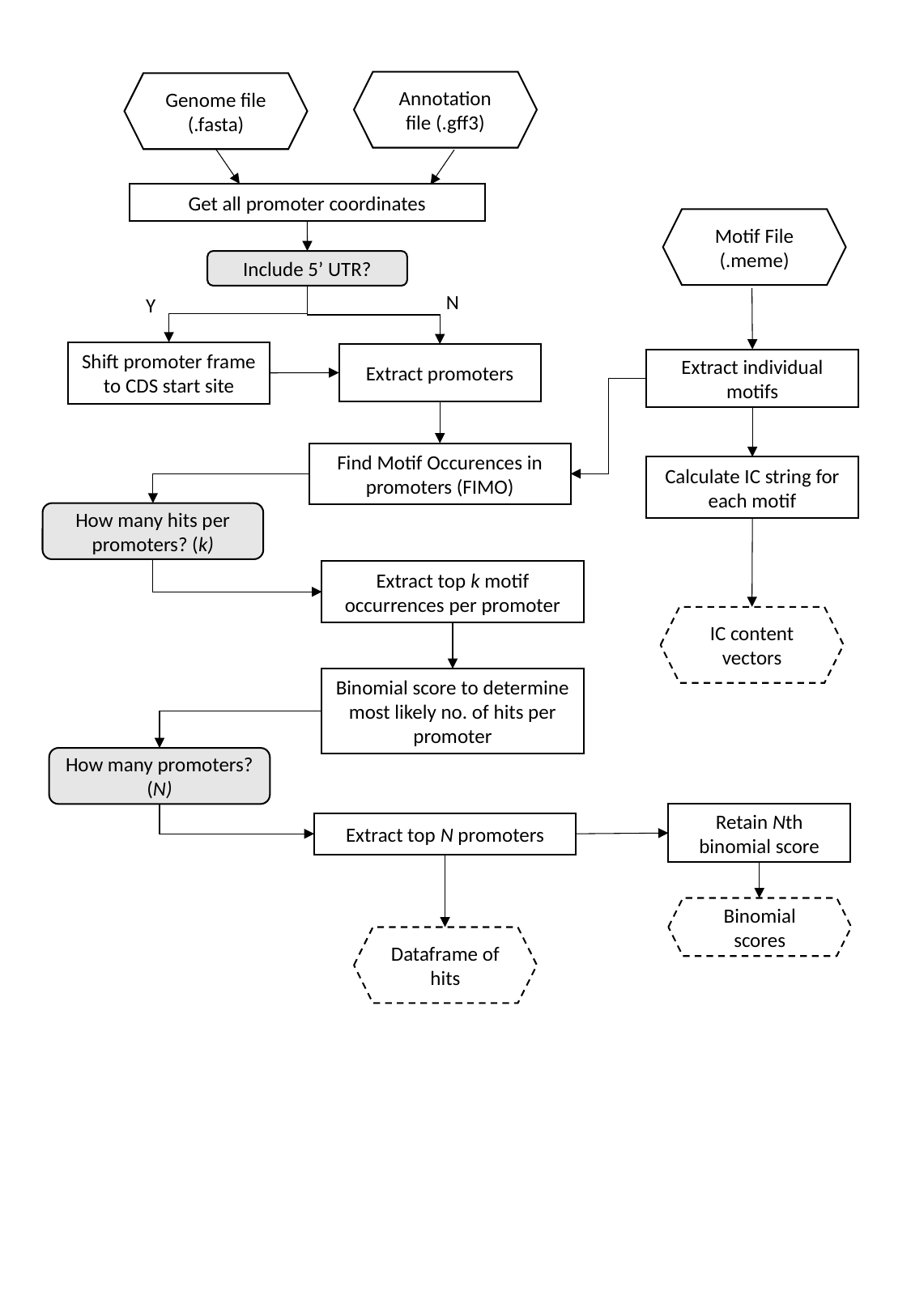

Annotation file (.gff3)
Genome file (.fasta)
Get all promoter coordinates
Motif File (.meme)
Include 5’ UTR?
N
Y
Shift promoter frame to CDS start site
Extract promoters
Extract individual motifs
Find Motif Occurences in promoters (FIMO)
Calculate IC string for each motif
How many hits per promoters? (k)
Extract top k motif occurrences per promoter
IC content vectors
Binomial score to determine most likely no. of hits per promoter
How many promoters? (N)
Retain Nth binomial score
Extract top N promoters
Binomial scores
Dataframe of hits